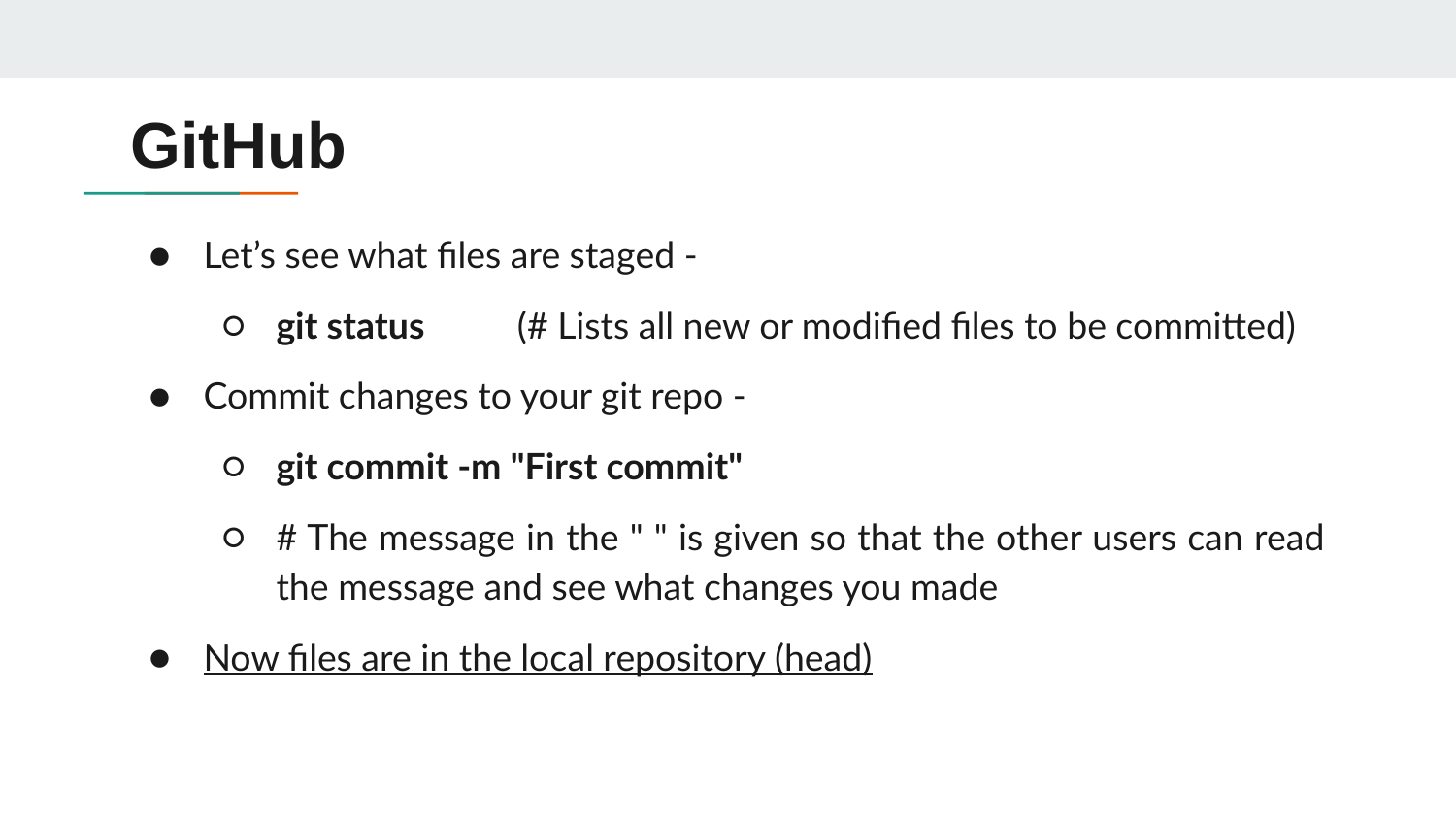

# GitHub
Let’s see what files are staged -
git status          (# Lists all new or modified files to be committed)
Commit changes to your git repo -
git commit -m "First commit"
# The message in the " " is given so that the other users can read the message and see what changes you made
Now files are in the local repository (head)